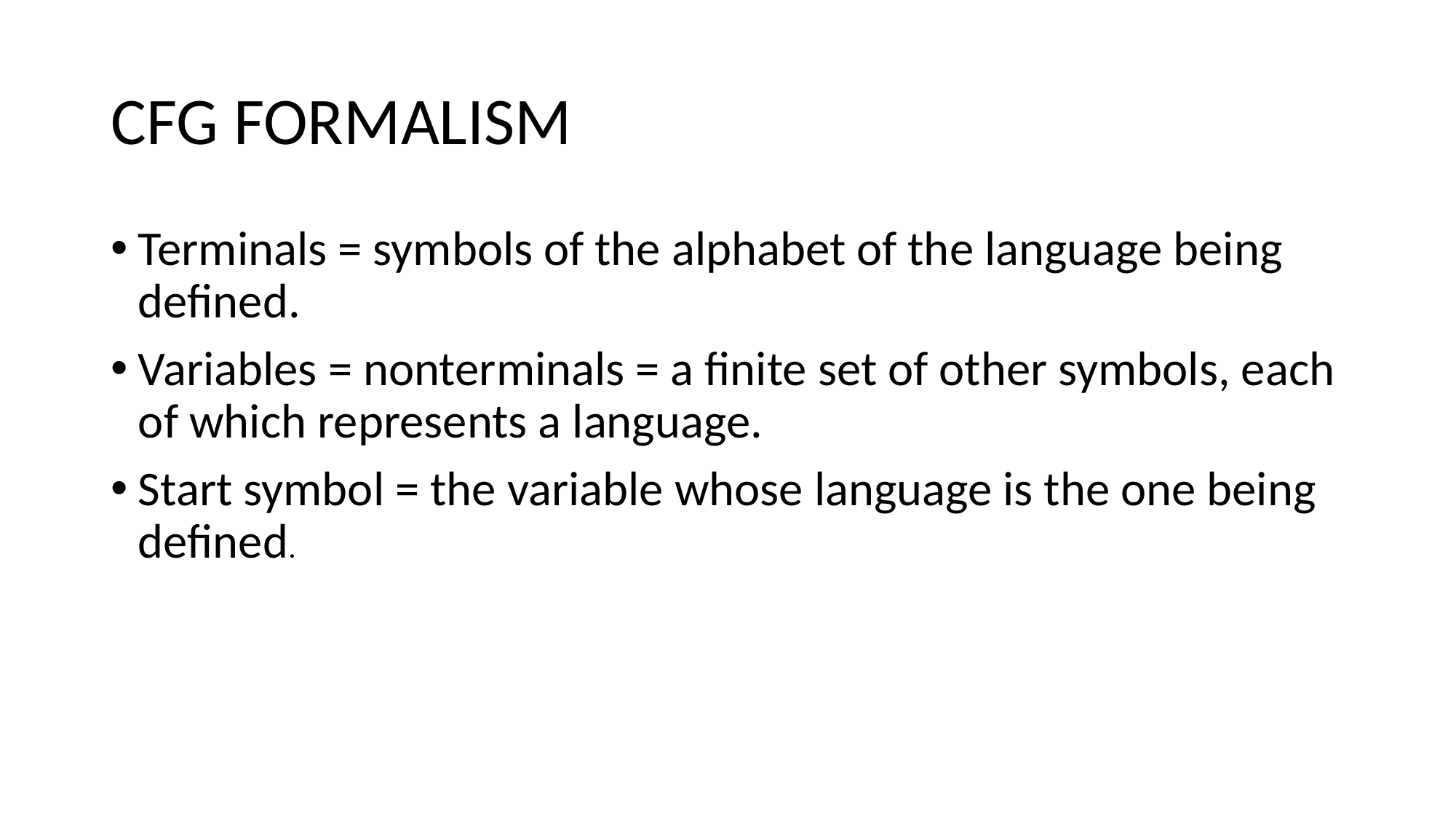

# CFG FORMALISM
Terminals = symbols of the alphabet of the language being defined.
Variables = nonterminals = a finite set of other symbols, each of which represents a language.
Start symbol = the variable whose language is the one being defined.